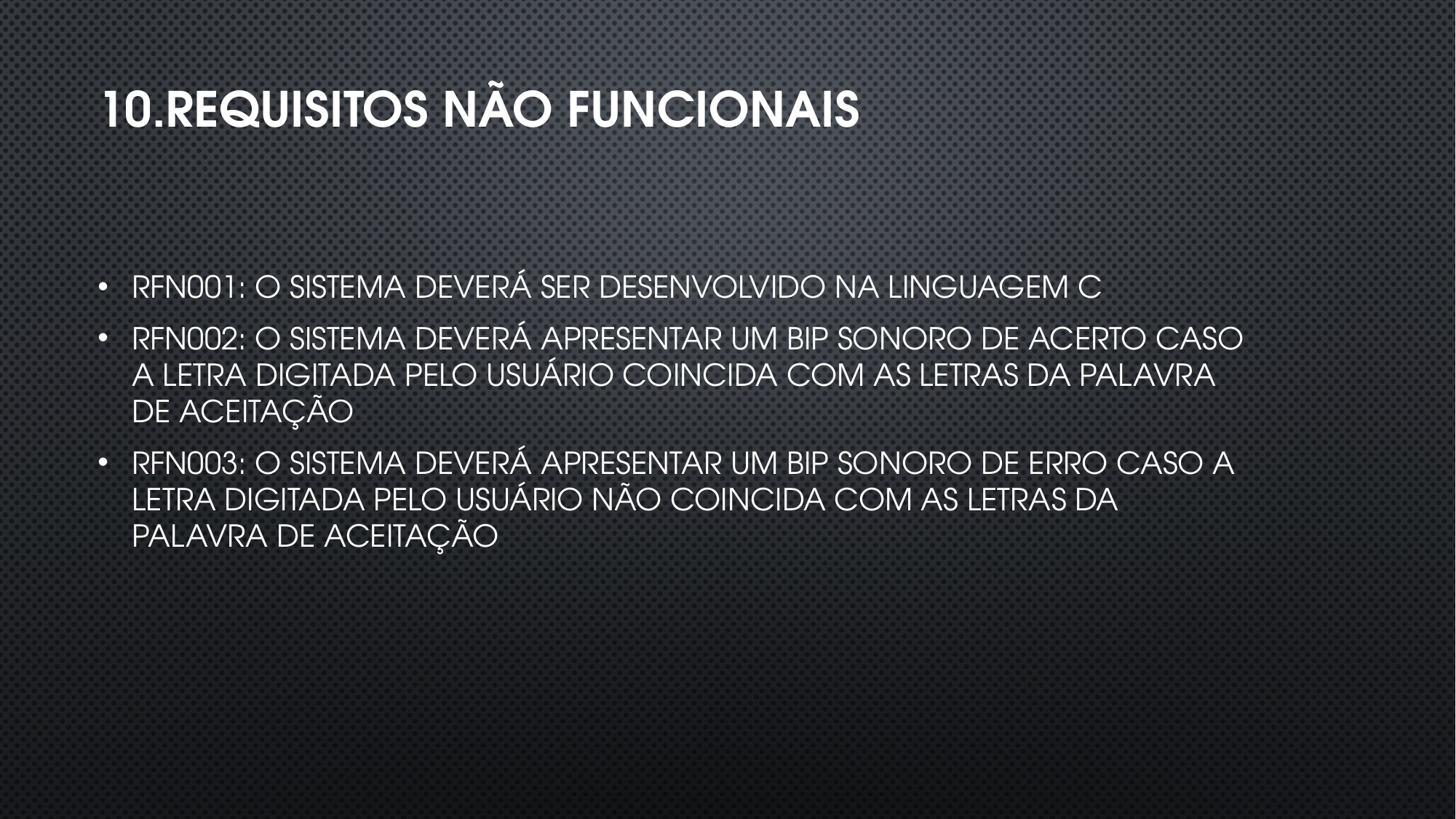

# 10.Requisitos não funcionais
RFN001: O sistema deverá ser desenvolvido na linguagem C
RFN002: O sistema deverá apresentar um bip sonoro de acerto caso a letra digitada pelo usuário coincida com as letras da palavra de aceitação
RFN003: O sistema deverá apresentar um bip sonoro de erro caso a letra digitada pelo usuário não coincida com as letras da palavra de aceitação